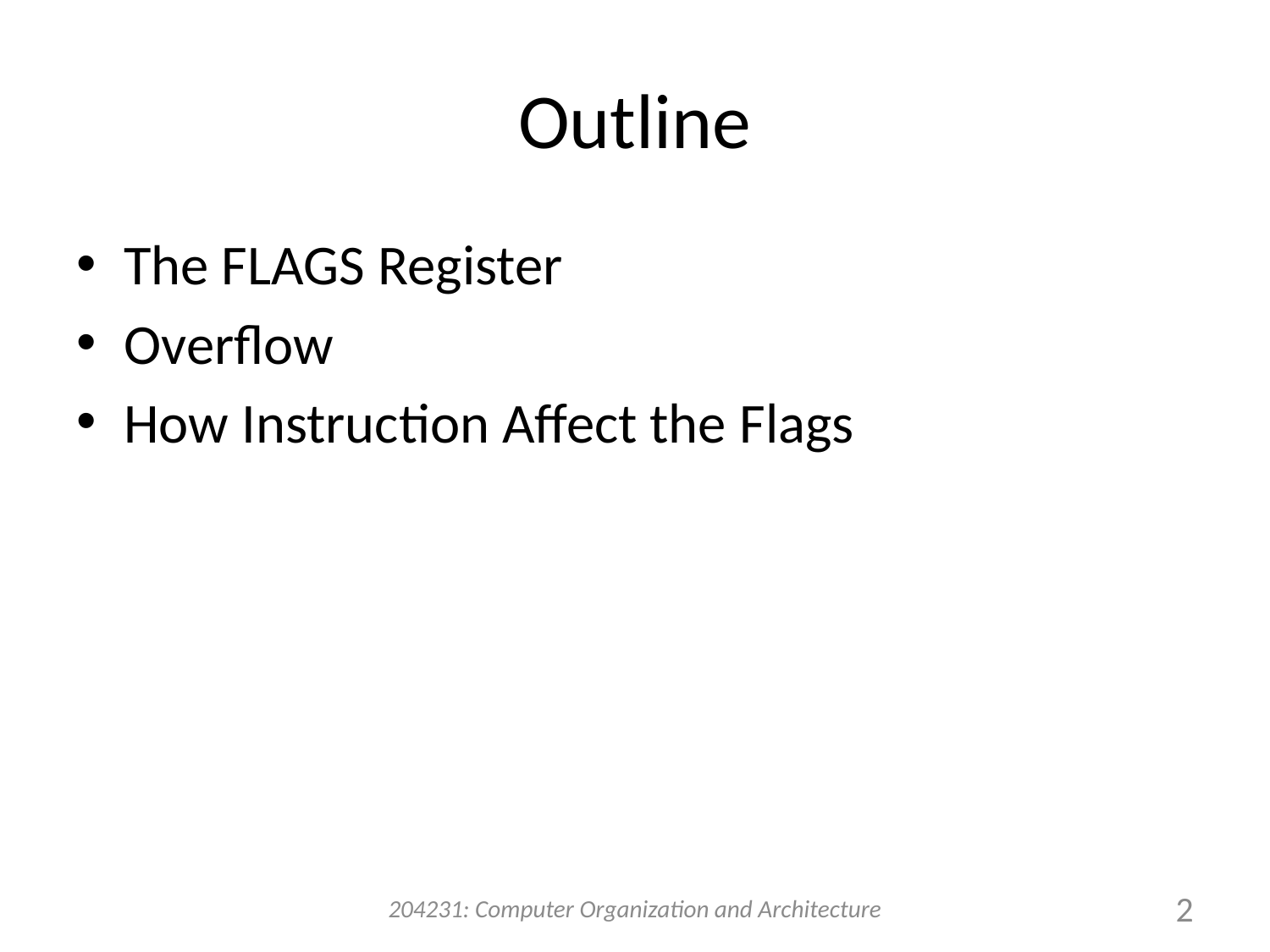

# Outline
The FLAGS Register
Overflow
How Instruction Affect the Flags
204231: Computer Organization and Architecture
2